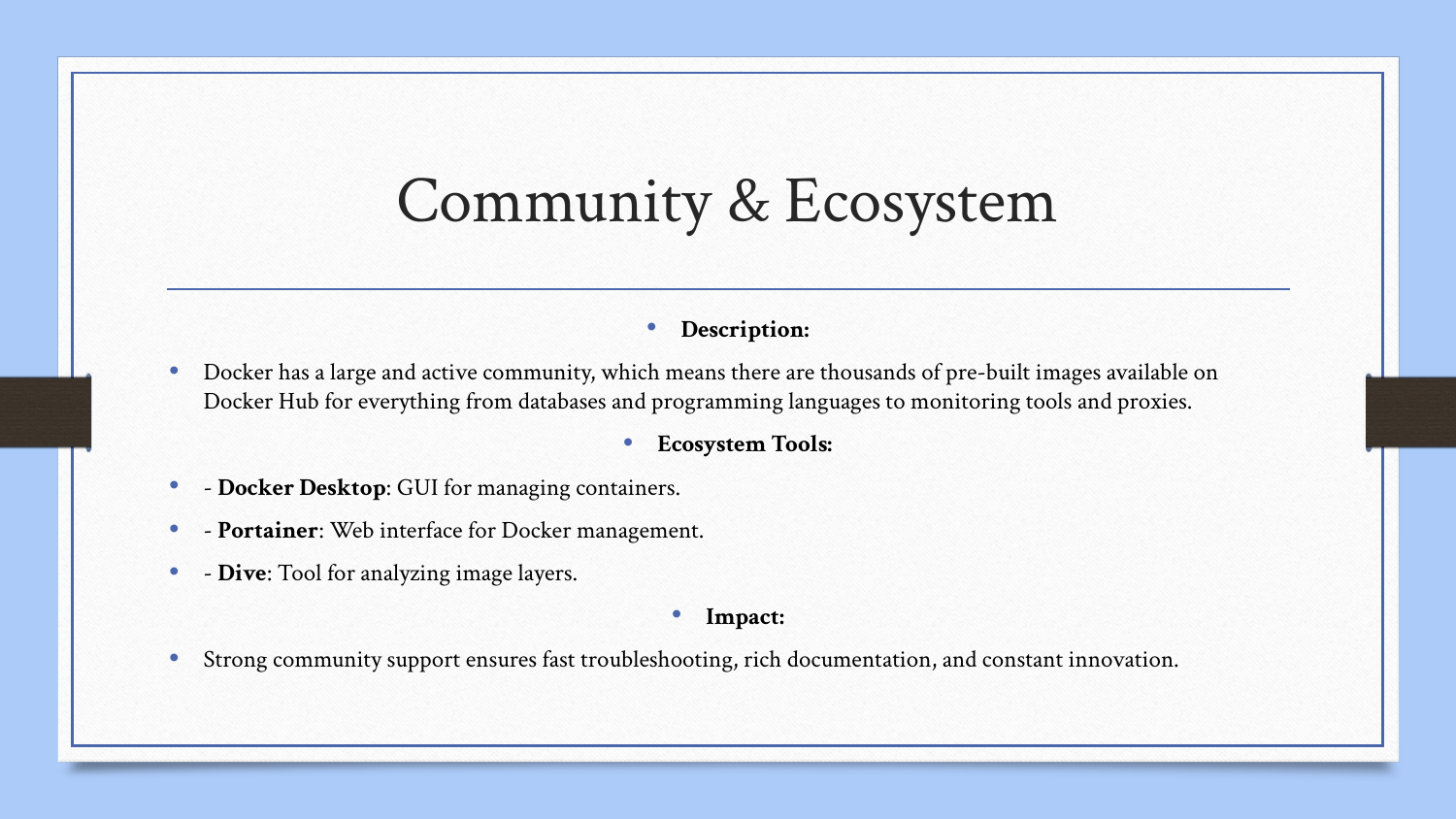

# Community & Ecosystem
Description:
Docker has a large and active community, which means there are thousands of pre-built images available on Docker Hub for everything from databases and programming languages to monitoring tools and proxies.
Ecosystem Tools:
- Docker Desktop: GUI for managing containers.
- Portainer: Web interface for Docker management.
- Dive: Tool for analyzing image layers.
Impact:
Strong community support ensures fast troubleshooting, rich documentation, and constant innovation.